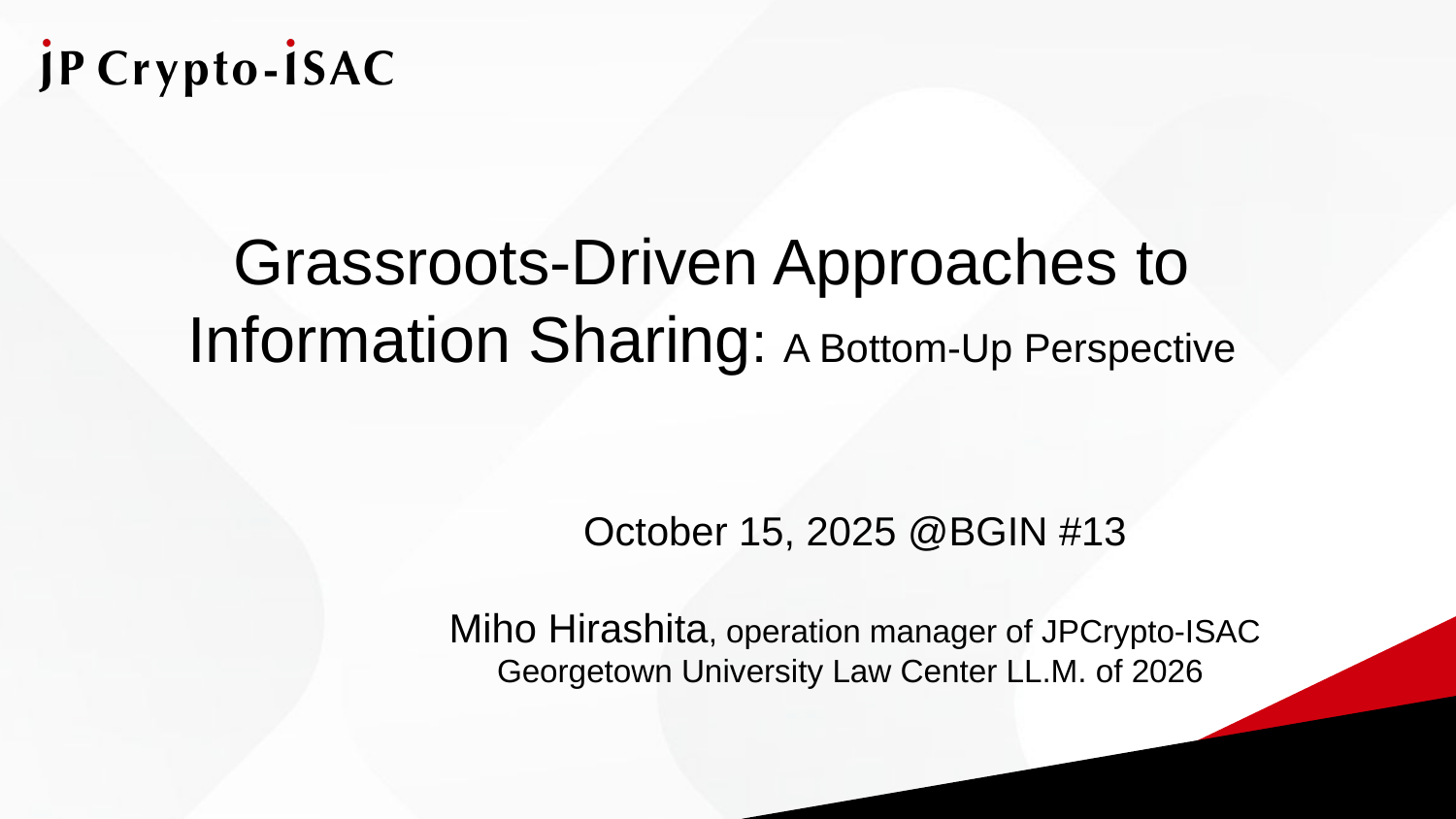

# Grassroots-Driven Approaches to Information Sharing: A Bottom-Up Perspective
October 15, 2025 @BGIN #13

Miho Hirashita, operation manager of JPCrypto-ISAC
Georgetown University Law Center LL.M. of 2026